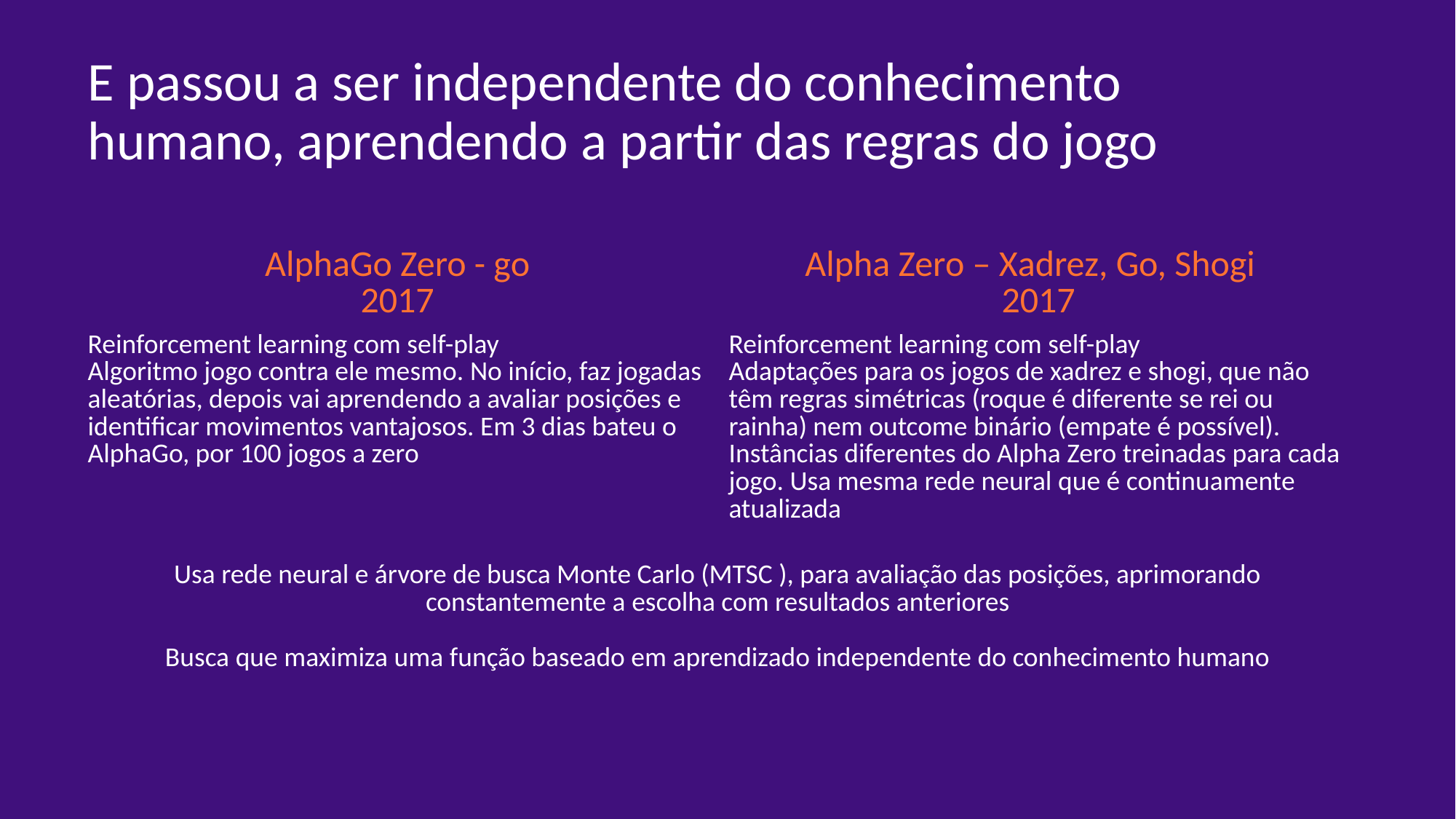

E passou a ser independente do conhecimento humano, aprendendo a partir das regras do jogo
| AlphaGo Zero - go 2017 | Alpha Zero – Xadrez, Go, Shogi 2017 |
| --- | --- |
| Reinforcement learning com self-play Algoritmo jogo contra ele mesmo. No início, faz jogadas aleatórias, depois vai aprendendo a avaliar posições e identificar movimentos vantajosos. Em 3 dias bateu o AlphaGo, por 100 jogos a zero | Reinforcement learning com self-play Adaptações para os jogos de xadrez e shogi, que não têm regras simétricas (roque é diferente se rei ou rainha) nem outcome binário (empate é possível). Instâncias diferentes do Alpha Zero treinadas para cada jogo. Usa mesma rede neural que é continuamente atualizada |
| Usa rede neural e árvore de busca Monte Carlo (MTSC ), para avaliação das posições, aprimorando constantemente a escolha com resultados anteriores Busca que maximiza uma função baseado em aprendizado independente do conhecimento humano |  |